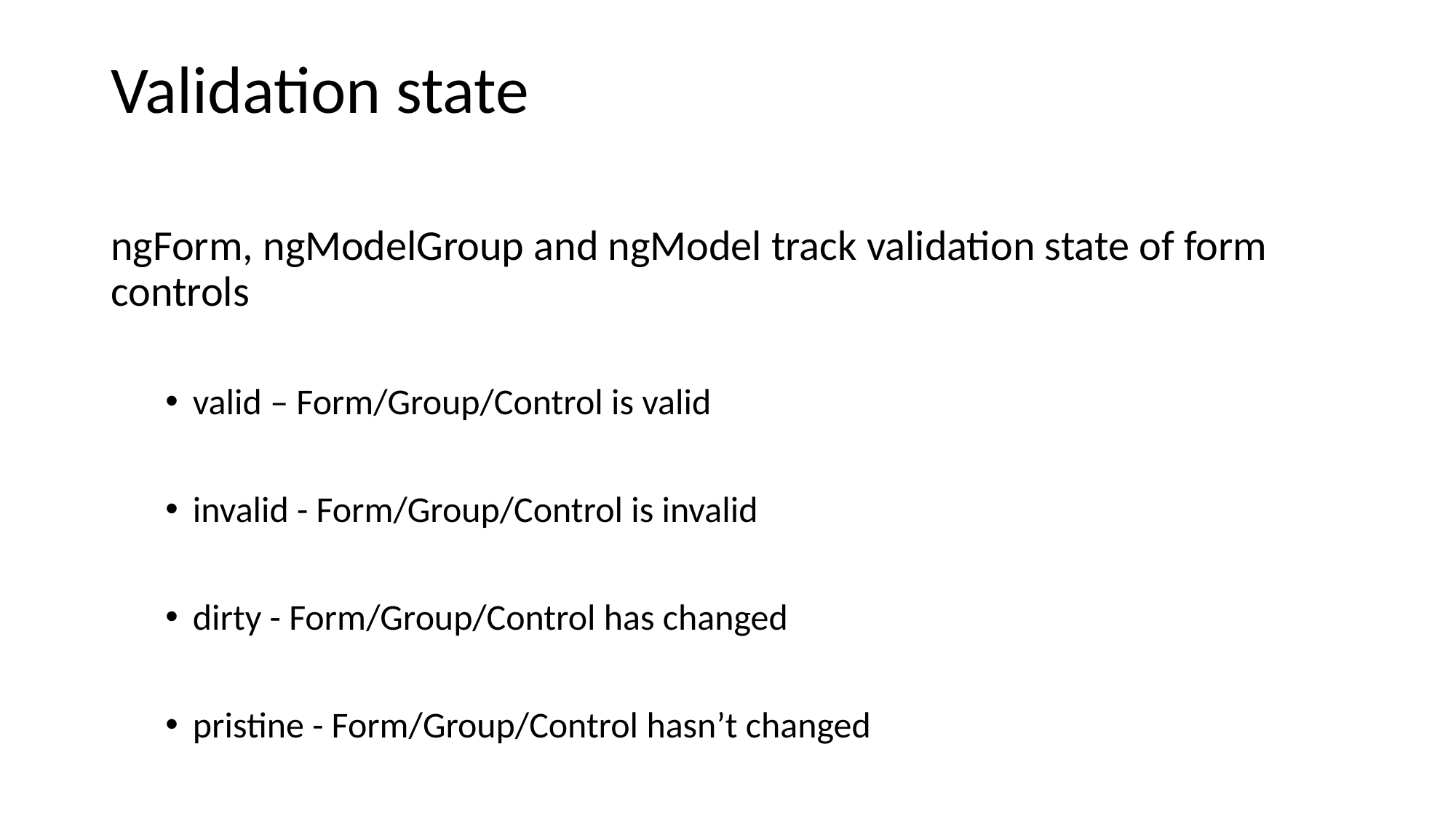

# Validation state
ngForm, ngModelGroup and ngModel track validation state of form controls

valid – Form/Group/Control is valid

invalid - Form/Group/Control is invalid

dirty - Form/Group/Control has changed

pristine - Form/Group/Control hasn’t changed